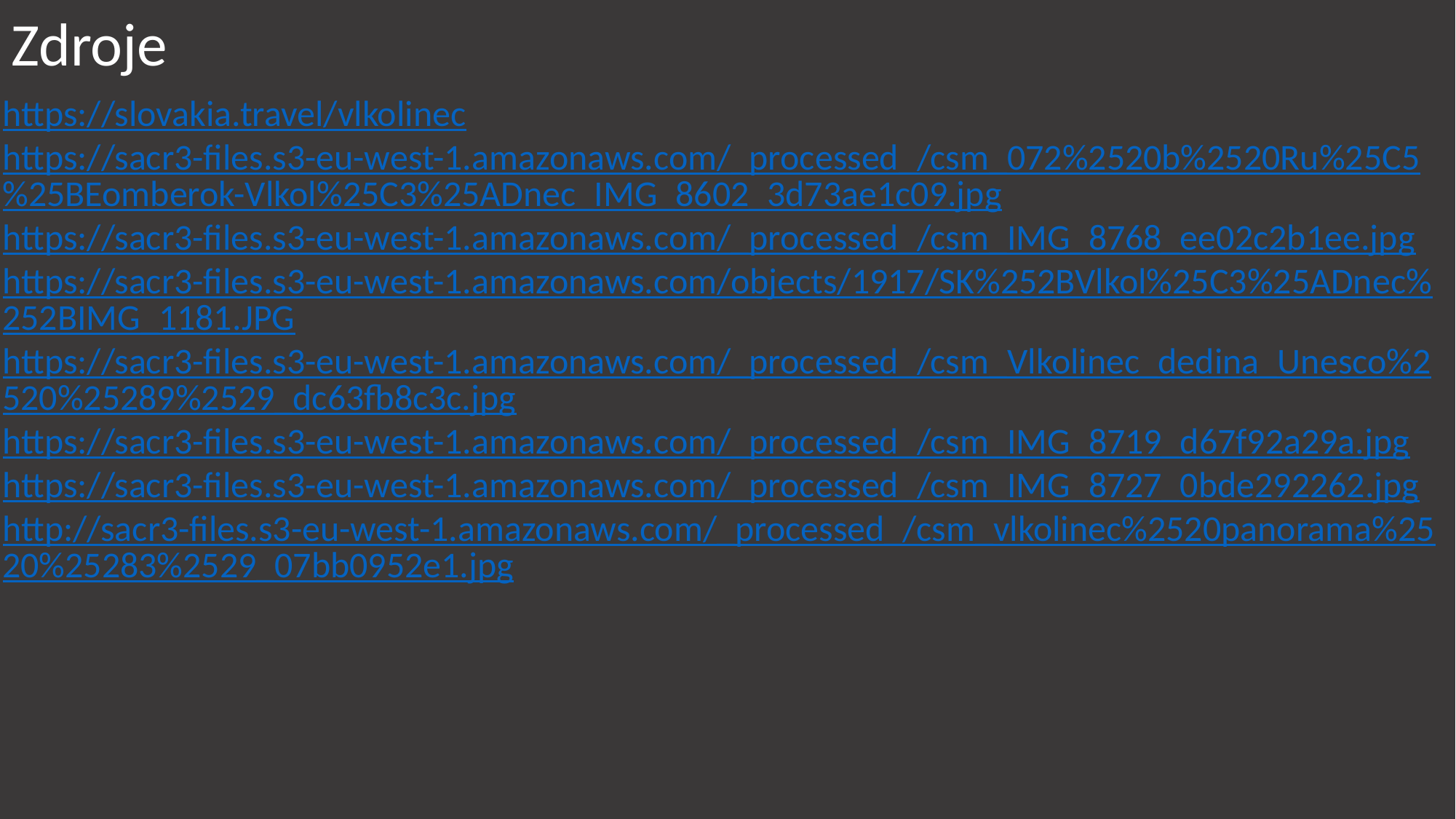

Zdroje
https://slovakia.travel/vlkolinec
https://sacr3-files.s3-eu-west-1.amazonaws.com/_processed_/csm_072%2520b%2520Ru%25C5%25BEomberok-Vlkol%25C3%25ADnec_IMG_8602_3d73ae1c09.jpg
https://sacr3-files.s3-eu-west-1.amazonaws.com/_processed_/csm_IMG_8768_ee02c2b1ee.jpg
https://sacr3-files.s3-eu-west-1.amazonaws.com/objects/1917/SK%252BVlkol%25C3%25ADnec%252BIMG_1181.JPG
https://sacr3-files.s3-eu-west-1.amazonaws.com/_processed_/csm_Vlkolinec_dedina_Unesco%2520%25289%2529_dc63fb8c3c.jpg
https://sacr3-files.s3-eu-west-1.amazonaws.com/_processed_/csm_IMG_8719_d67f92a29a.jpg
https://sacr3-files.s3-eu-west-1.amazonaws.com/_processed_/csm_IMG_8727_0bde292262.jpg
http://sacr3-files.s3-eu-west-1.amazonaws.com/_processed_/csm_vlkolinec%2520panorama%2520%25283%2529_07bb0952e1.jpg